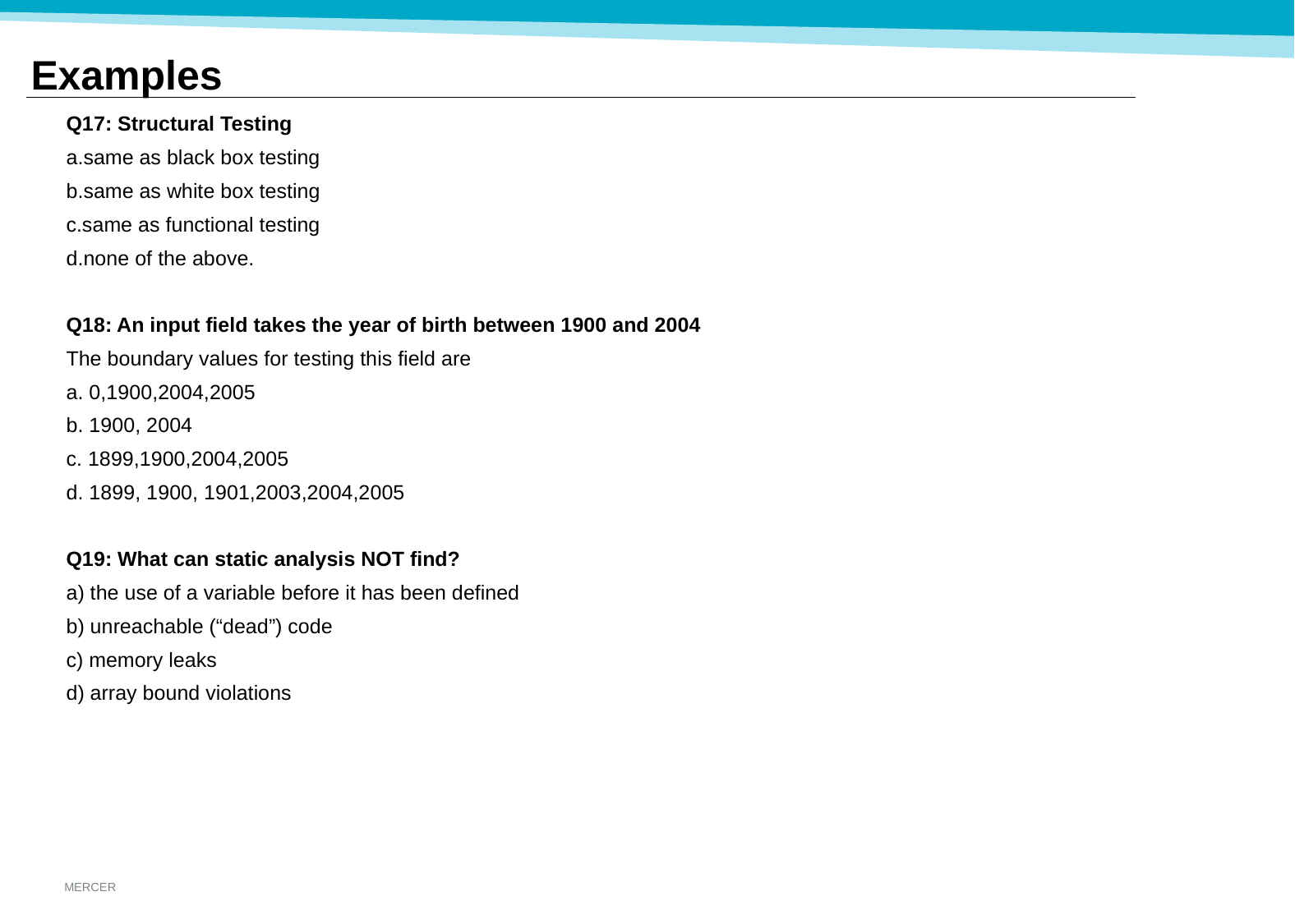

# Examples
Q17: Structural Testing
a.same as black box testing
b.same as white box testing
c.same as functional testing
d.none of the above.

Q18: An input field takes the year of birth between 1900 and 2004
The boundary values for testing this field are
a. 0,1900,2004,2005
b. 1900, 2004
c. 1899,1900,2004,2005
d. 1899, 1900, 1901,2003,2004,2005

Q19: What can static analysis NOT find?
a) the use of a variable before it has been defined
b) unreachable (“dead”) code
c) memory leaks
d) array bound violations